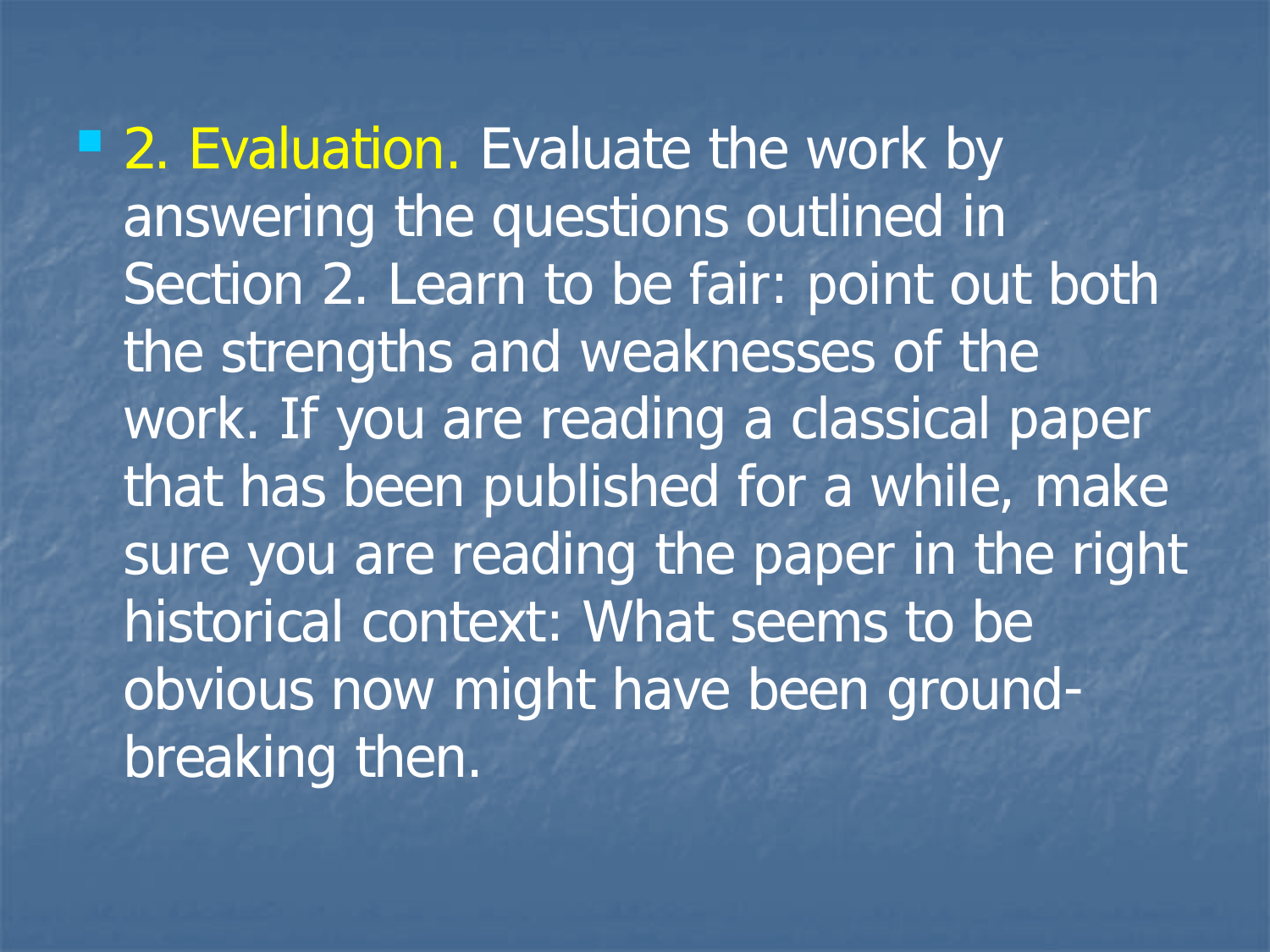

2. Evaluation. Evaluate the work by answering the questions outlined in Section 2. Learn to be fair: point out both the strengths and weaknesses of the work. If you are reading a classical paper that has been published for a while, make sure you are reading the paper in the right historical context: What seems to be obvious now might have been ground-breaking then.